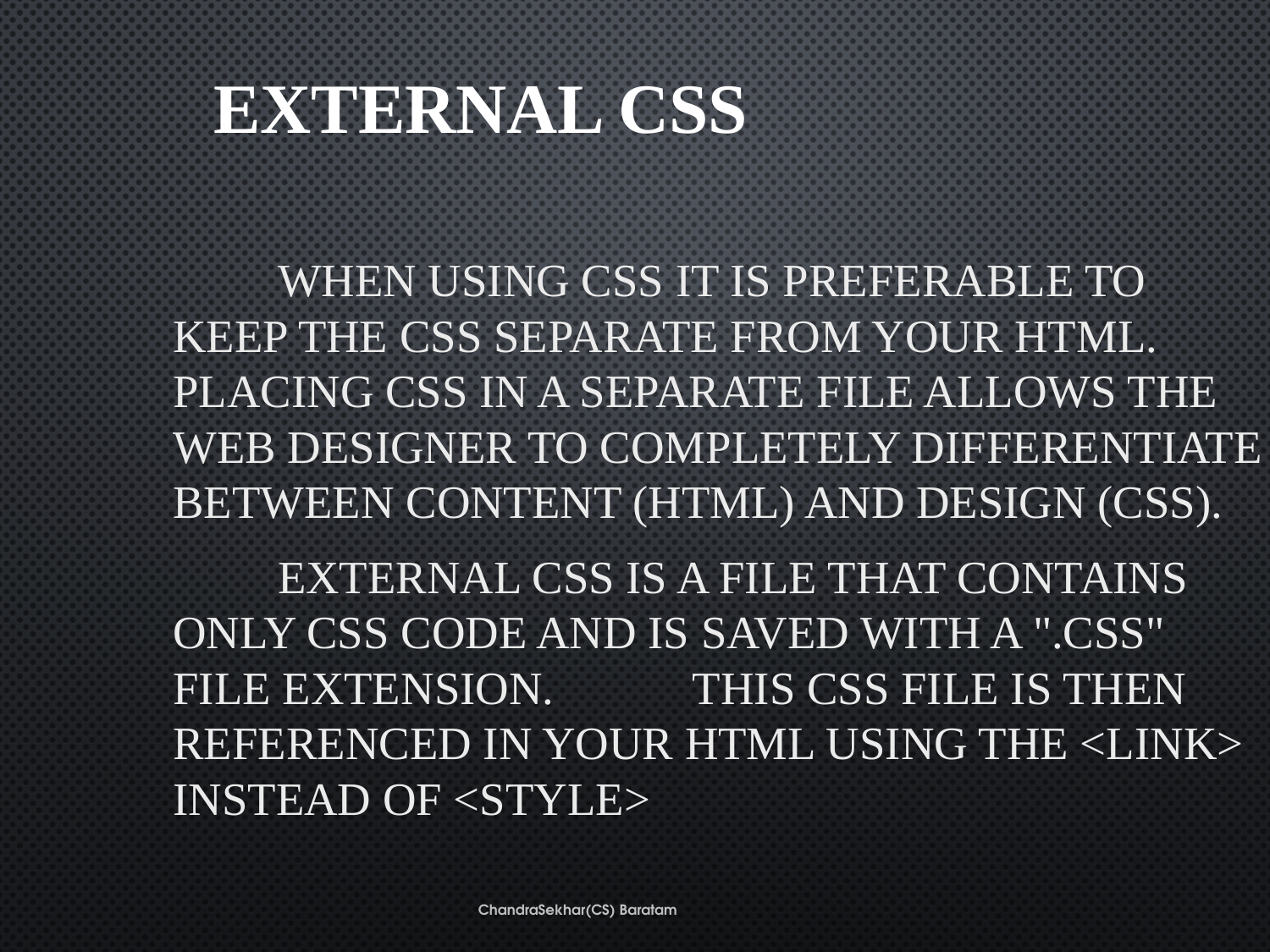

# External CSS
         When using CSS it is preferable to keep the CSS separate from your HTML. Placing CSS in a separate file allows the web designer to completely differentiate between content (HTML) and design (CSS).
         External CSS is a file that contains only CSS code and is saved with a ".css" file extension.            This CSS file is then referenced in your HTML using the <link> instead of <style>
ChandraSekhar(CS) Baratam